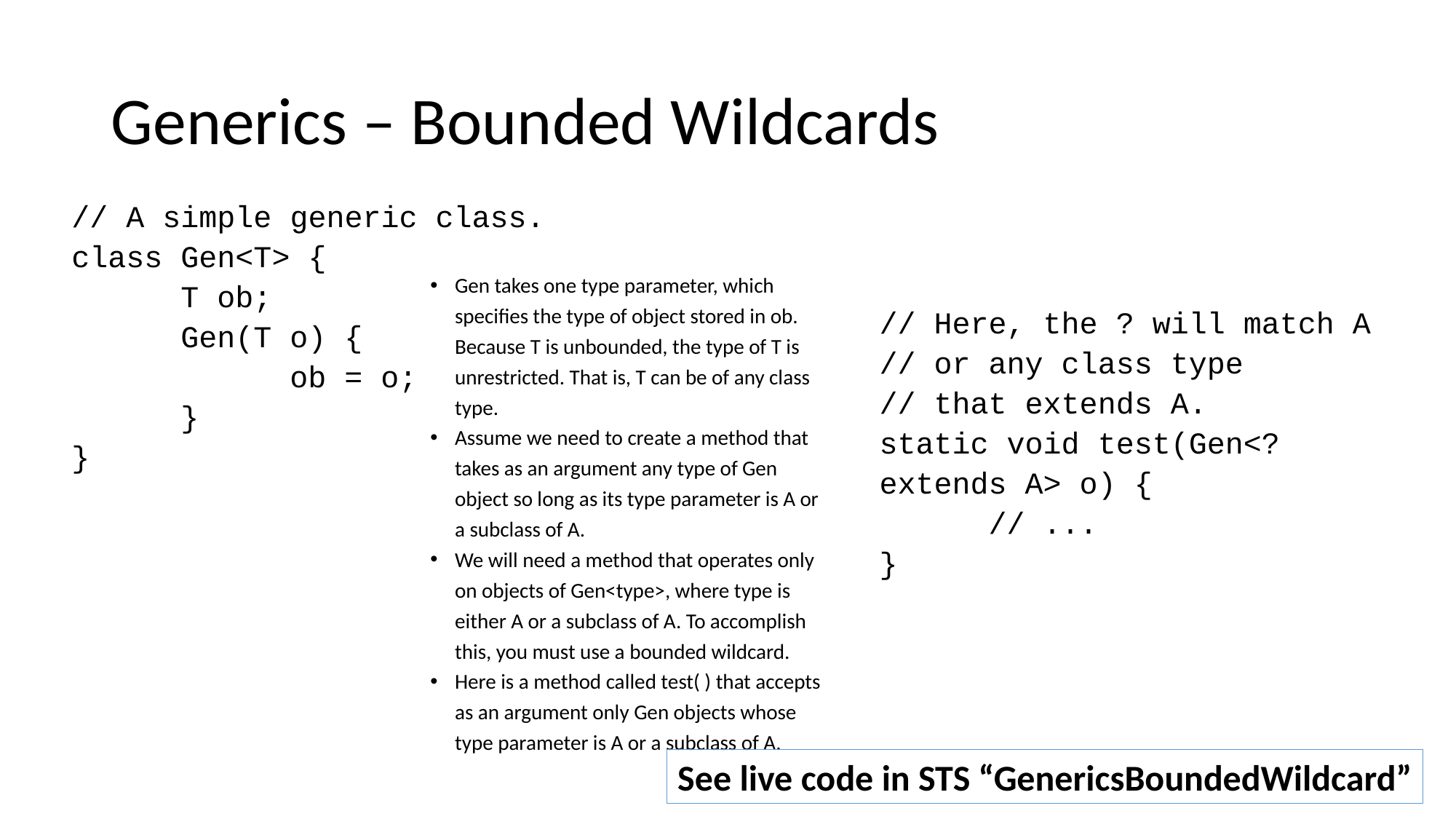

# Generics – Bounded Wildcards
// A simple generic class.
class Gen<T> {
	T ob;
	Gen(T o) {
		ob = o;
	}
}
Gen takes one type parameter, which specifies the type of object stored in ob. Because T is unbounded, the type of T is unrestricted. That is, T can be of any class type.
Assume we need to create a method that takes as an argument any type of Gen object so long as its type parameter is A or a subclass of A.
We will need a method that operates only on objects of Gen<type>, where type is either A or a subclass of A. To accomplish this, you must use a bounded wildcard.
Here is a method called test( ) that accepts as an argument only Gen objects whose type parameter is A or a subclass of A.
// Here, the ? will match A
// or any class type
// that extends A.
static void test(Gen<? extends A> o) {
	// ...
}
See live code in STS “GenericsBoundedWildcard”